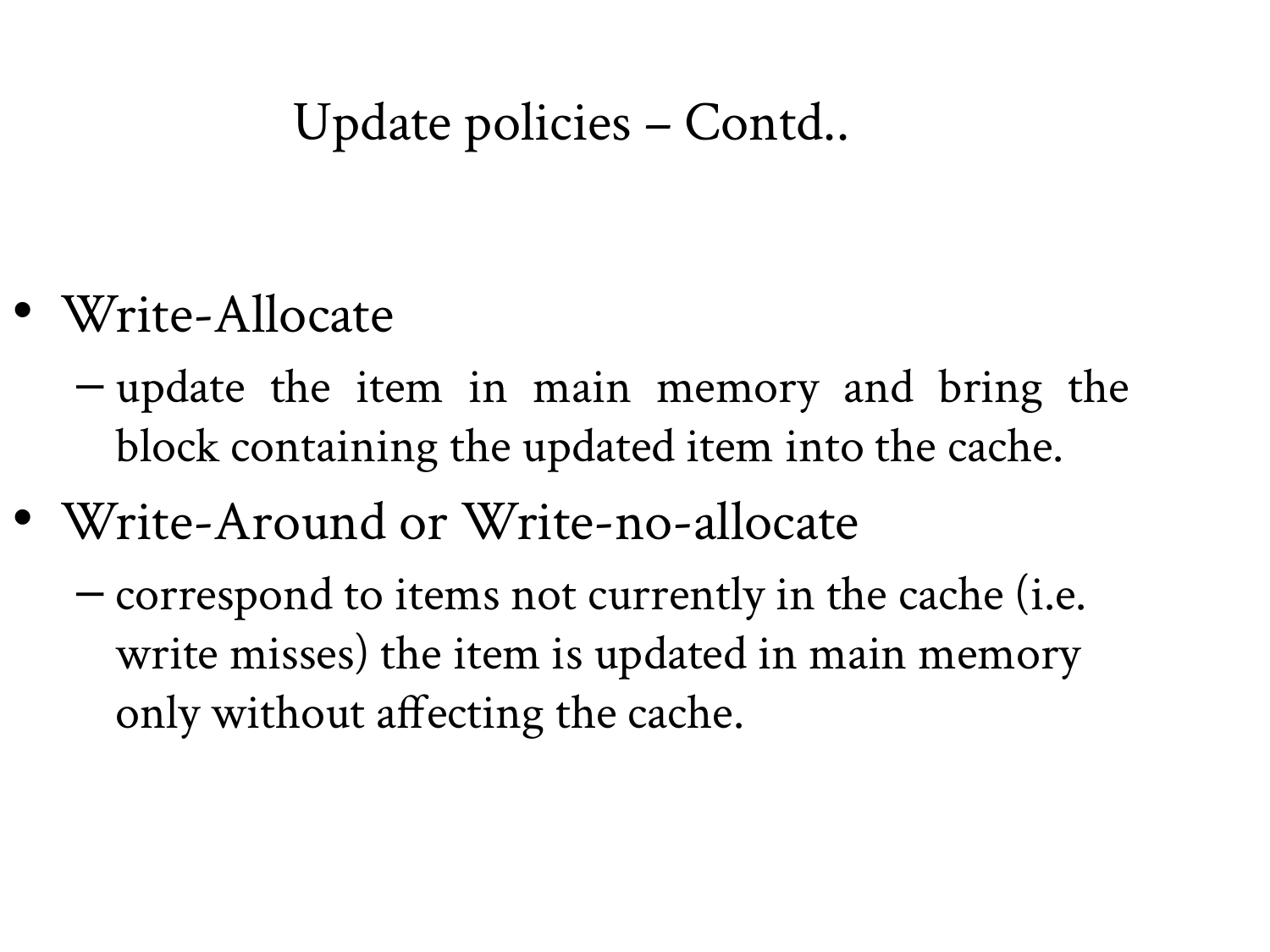

Update policies – Contd..

Write-Allocate
update the item in main memory and bring the block containing the updated item into the cache.
Write-Around or Write-no-allocate
correspond to items not currently in the cache (i.e. write misses) the item is updated in main memory only without affecting the cache.